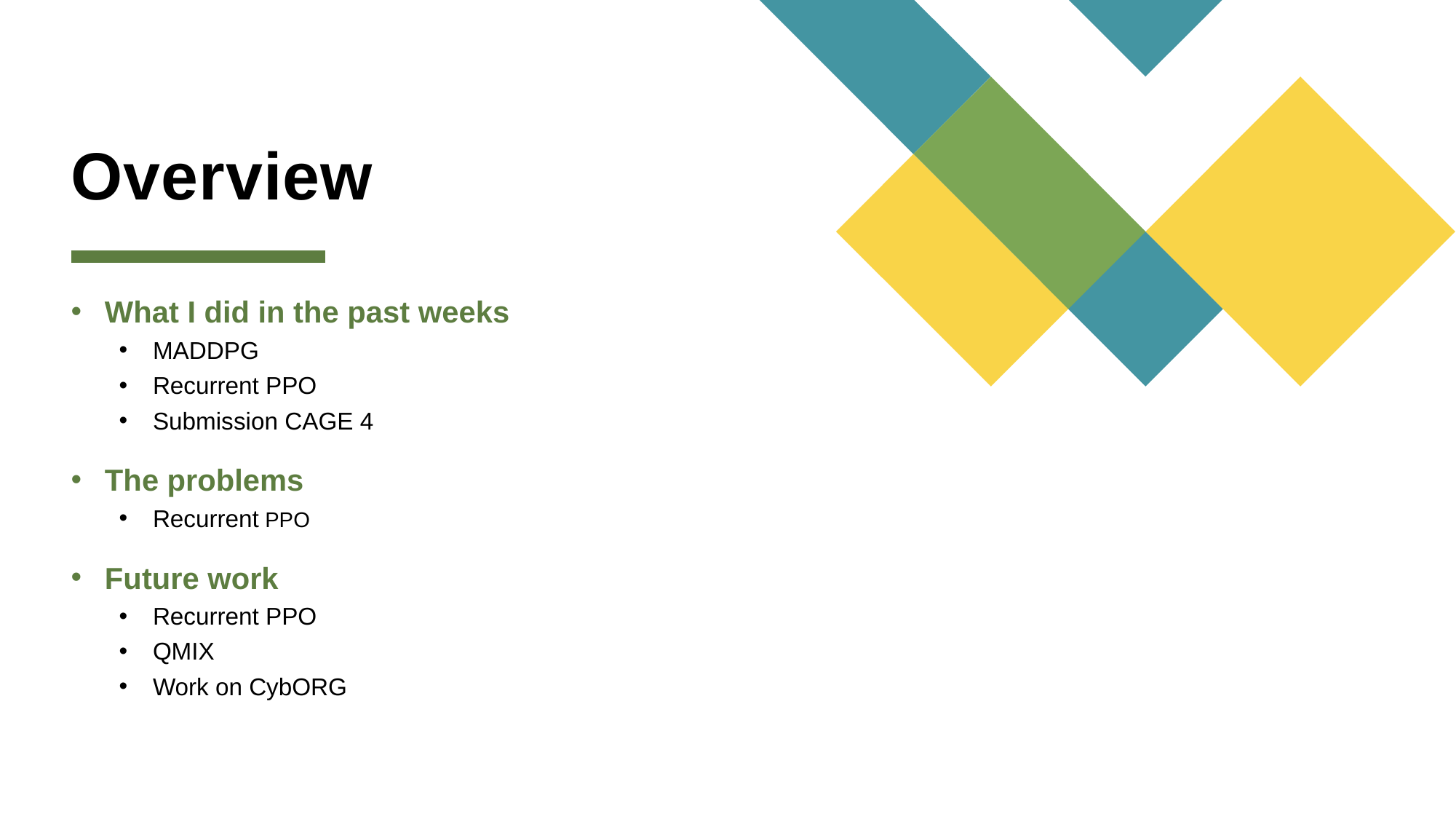

# Overview
What I did in the past weeks
MADDPG
Recurrent PPO
Submission CAGE 4
The problems
Recurrent PPO
Future work
Recurrent PPO
QMIX
Work on CybORG